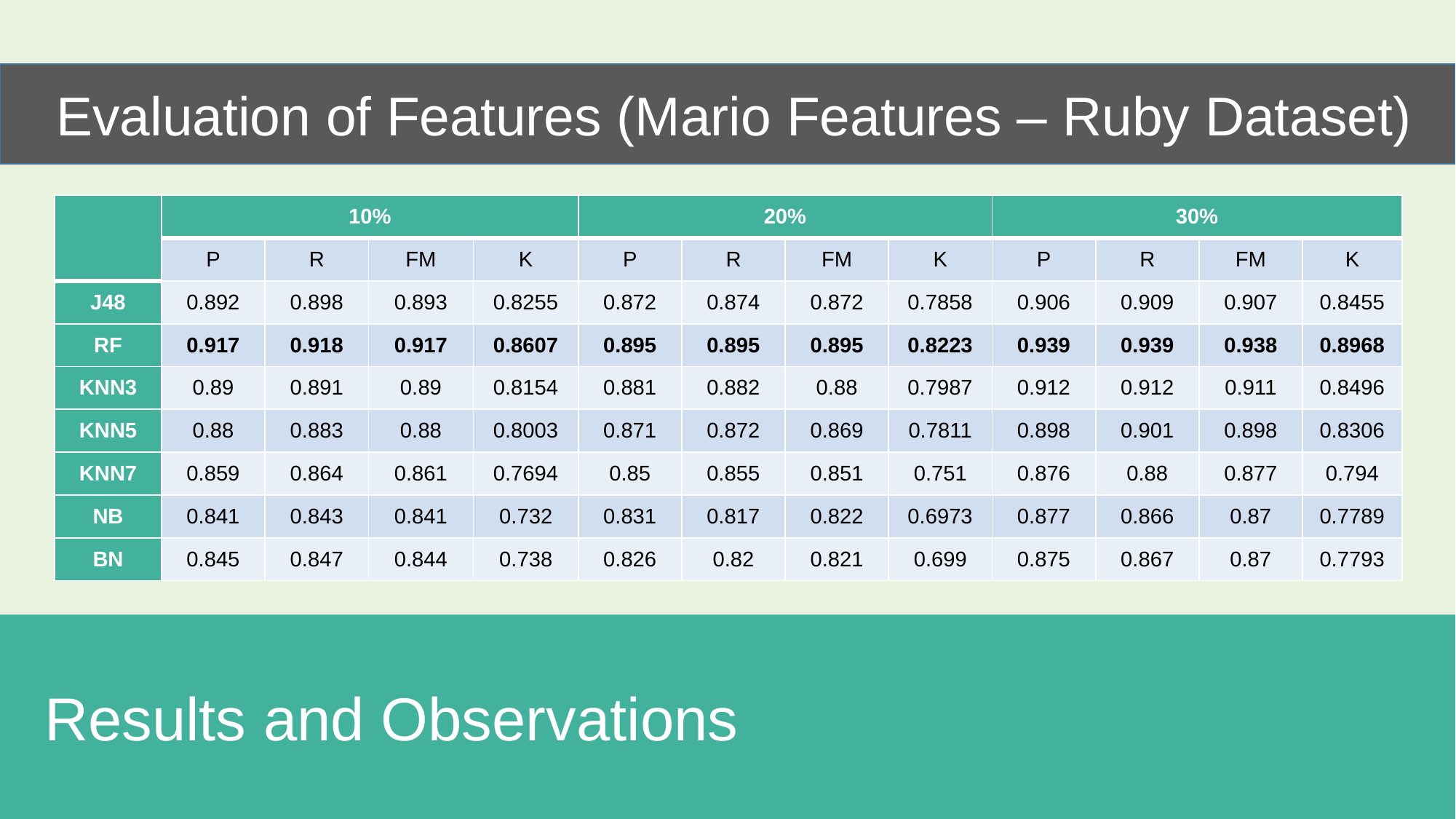

Evaluation of Features (Mario Features – Ruby Dataset)
|  | 10% |  |  |  | 20% |  |  |  | 30% |  |  |  |
| --- | --- | --- | --- | --- | --- | --- | --- | --- | --- | --- | --- | --- |
|  | P | R | FM | K | P | R | FM | K | P | R | FM | K |
| J48 | 0.892 | 0.898 | 0.893 | 0.8255 | 0.872 | 0.874 | 0.872 | 0.7858 | 0.906 | 0.909 | 0.907 | 0.8455 |
| RF | 0.917 | 0.918 | 0.917 | 0.8607 | 0.895 | 0.895 | 0.895 | 0.8223 | 0.939 | 0.939 | 0.938 | 0.8968 |
| KNN3 | 0.89 | 0.891 | 0.89 | 0.8154 | 0.881 | 0.882 | 0.88 | 0.7987 | 0.912 | 0.912 | 0.911 | 0.8496 |
| KNN5 | 0.88 | 0.883 | 0.88 | 0.8003 | 0.871 | 0.872 | 0.869 | 0.7811 | 0.898 | 0.901 | 0.898 | 0.8306 |
| KNN7 | 0.859 | 0.864 | 0.861 | 0.7694 | 0.85 | 0.855 | 0.851 | 0.751 | 0.876 | 0.88 | 0.877 | 0.794 |
| NB | 0.841 | 0.843 | 0.841 | 0.732 | 0.831 | 0.817 | 0.822 | 0.6973 | 0.877 | 0.866 | 0.87 | 0.7789 |
| BN | 0.845 | 0.847 | 0.844 | 0.738 | 0.826 | 0.82 | 0.821 | 0.699 | 0.875 | 0.867 | 0.87 | 0.7793 |
  Results and Observations